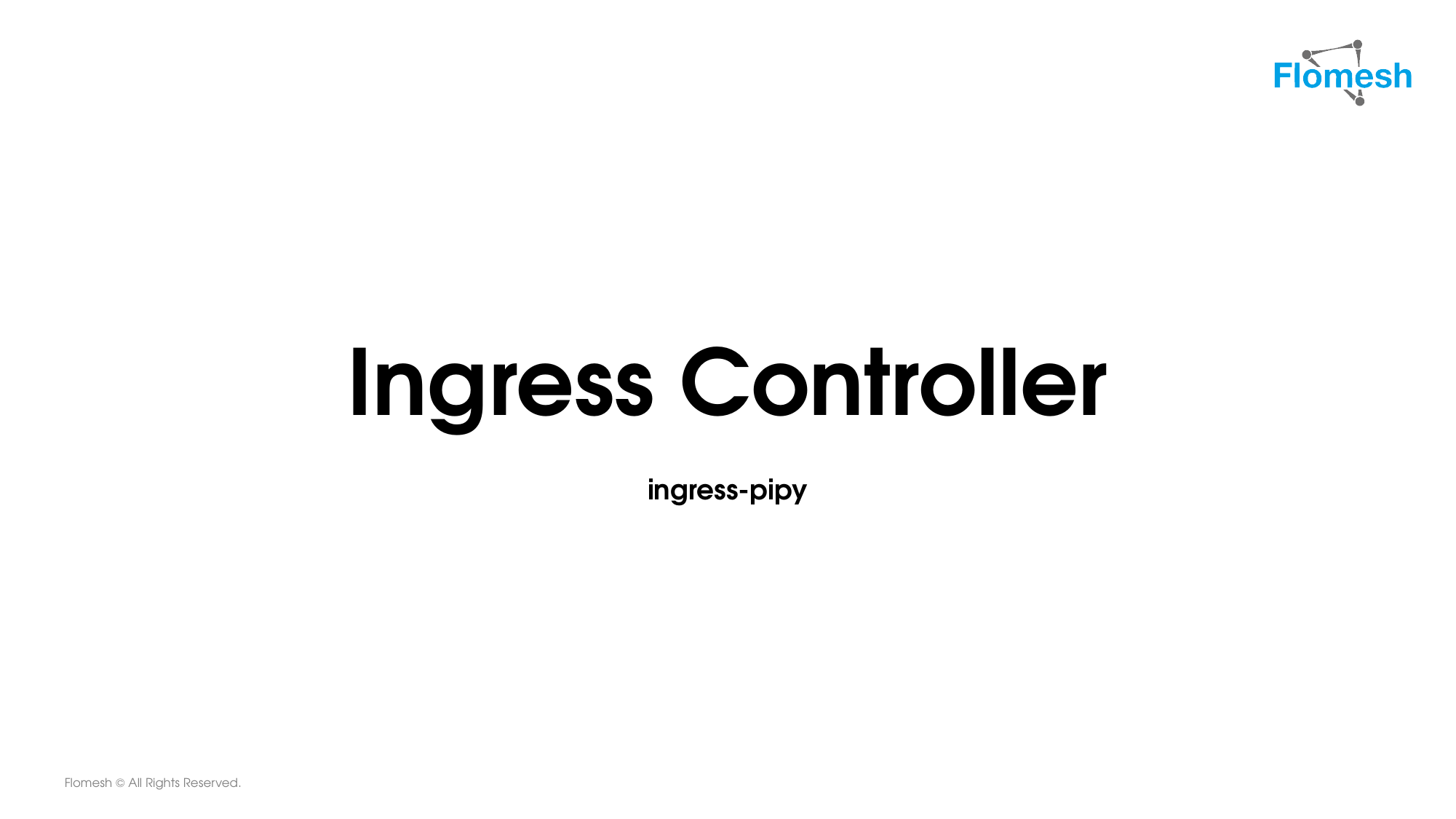

Ingress Controller
ingress-pipy
Flomesh © All Rights Reserved.